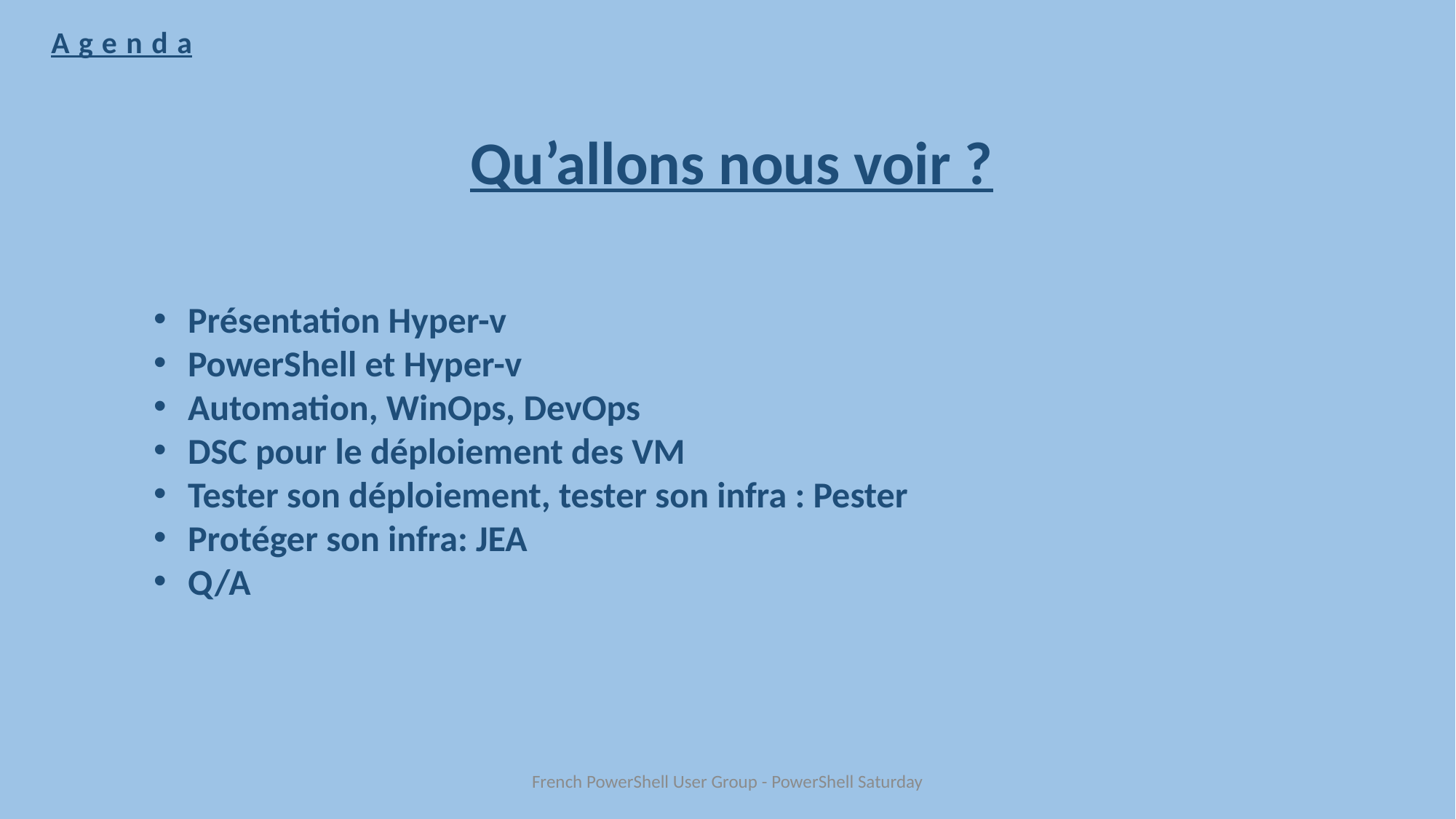

Agenda
Qu’allons nous voir ?
Présentation Hyper-v
PowerShell et Hyper-v
Automation, WinOps, DevOps
DSC pour le déploiement des VM
Tester son déploiement, tester son infra : Pester
Protéger son infra: JEA
Q/A
French PowerShell User Group - PowerShell Saturday